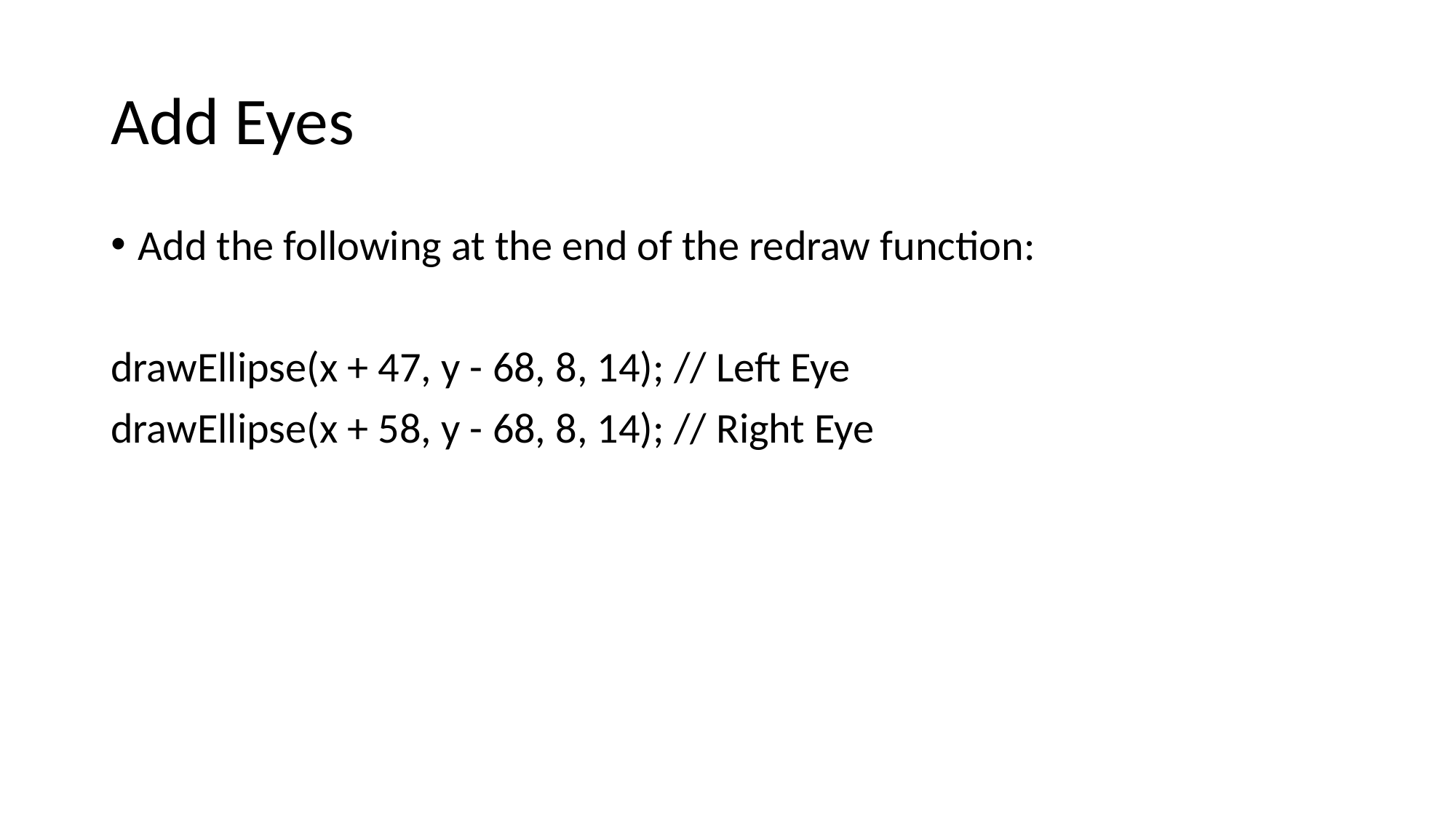

# Add Eyes
Add the following at the end of the redraw function:

drawEllipse(x + 47, y - 68, 8, 14); // Left Eye
drawEllipse(x + 58, y - 68, 8, 14); // Right Eye